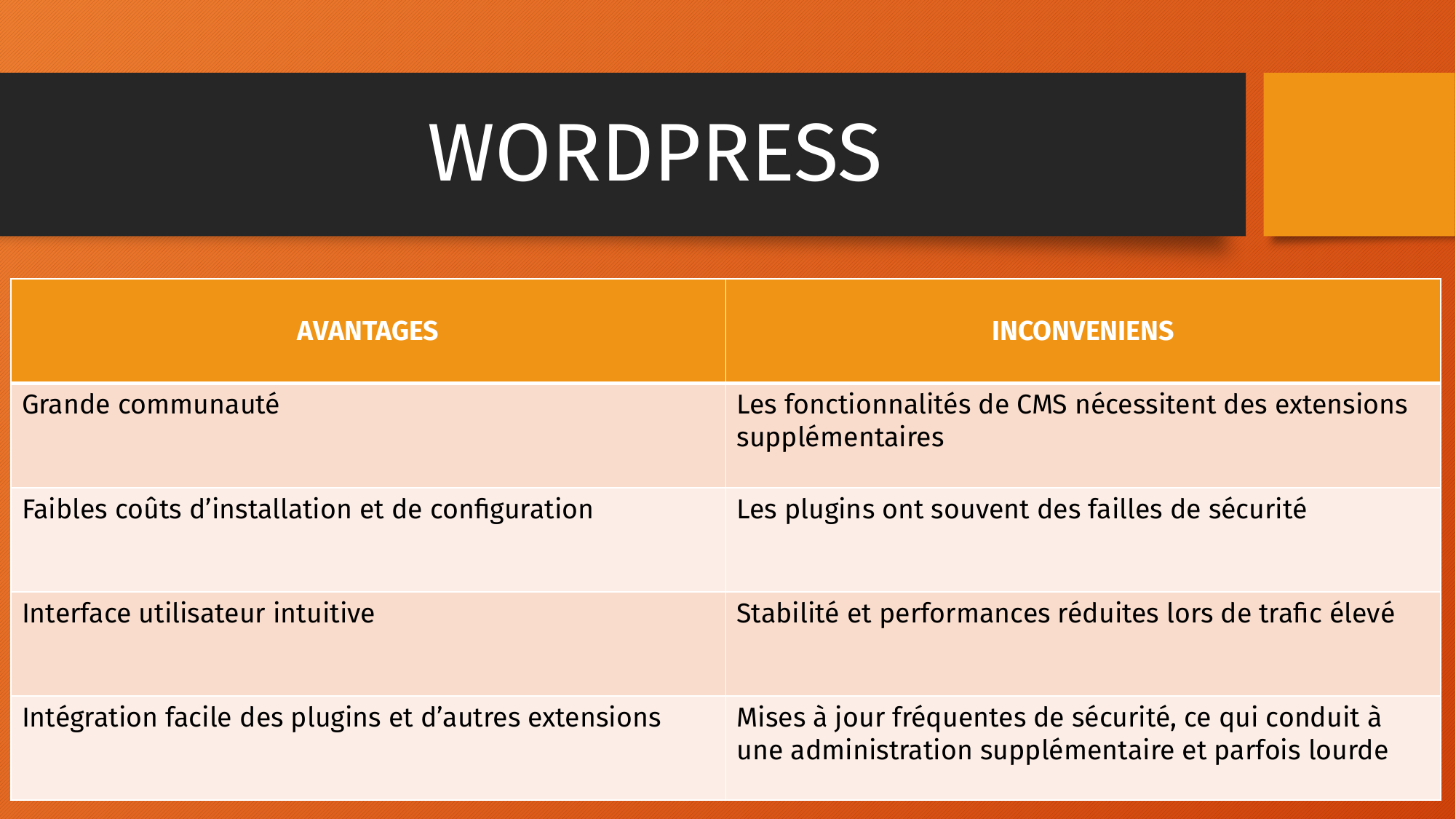

# WORDPRESS
| AVANTAGES | INCONVENIENS |
| --- | --- |
| Grande communauté | Les fonctionnalités de CMS nécessitent des extensions supplémentaires |
| Faibles coûts d’installation et de configuration | Les plugins ont souvent des failles de sécurité |
| Interface utilisateur intuitive | Stabilité et performances réduites lors de trafic élevé |
| Intégration facile des plugins et d’autres extensions | Mises à jour fréquentes de sécurité, ce qui conduit à une administration supplémentaire et parfois lourde |